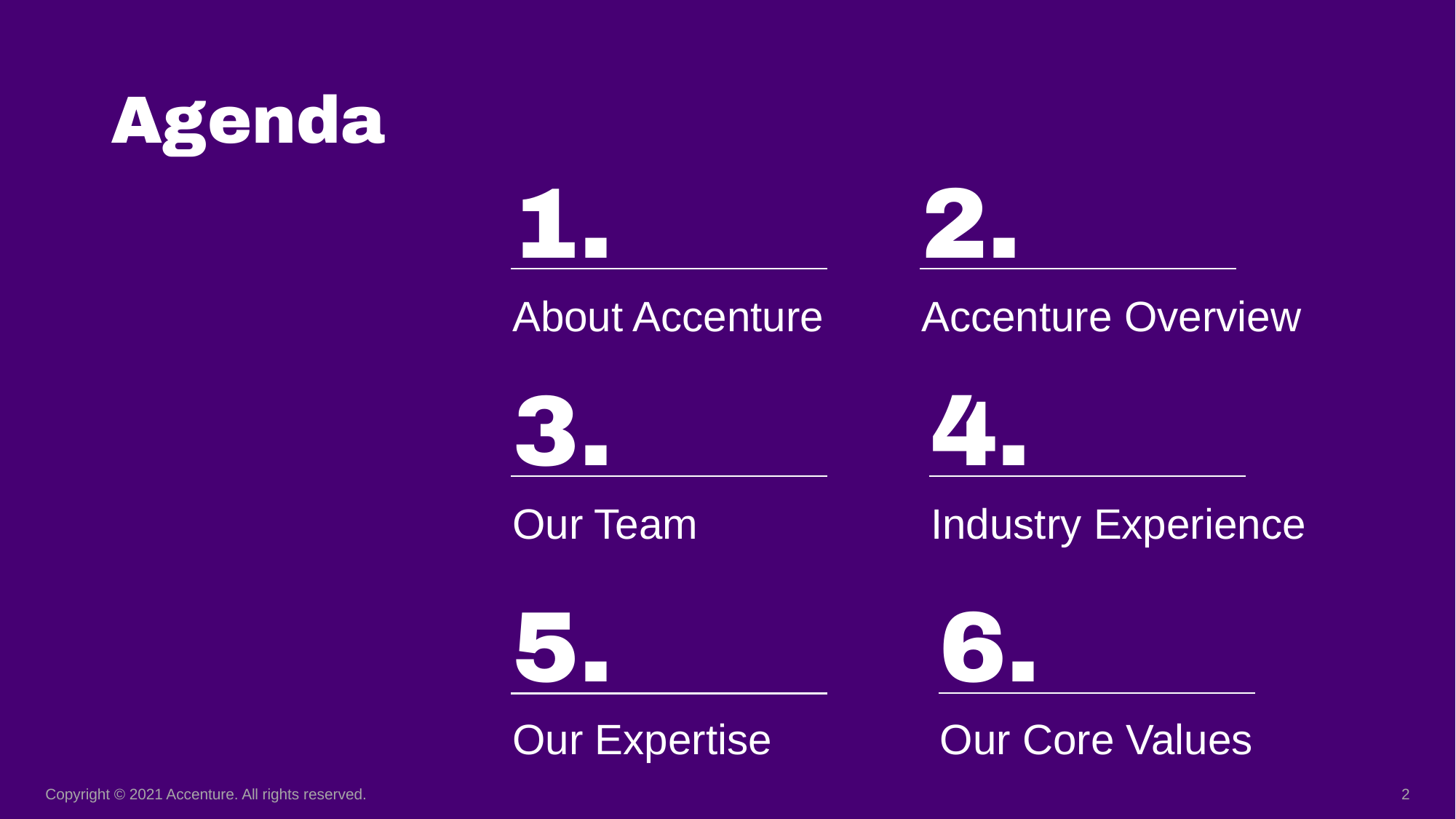

# Agenda
1.
About Accenture
2.
Accenture Overview
3.
Our Team
4.
Industry Experience
5.
Our Expertise
6.
Our Core Values